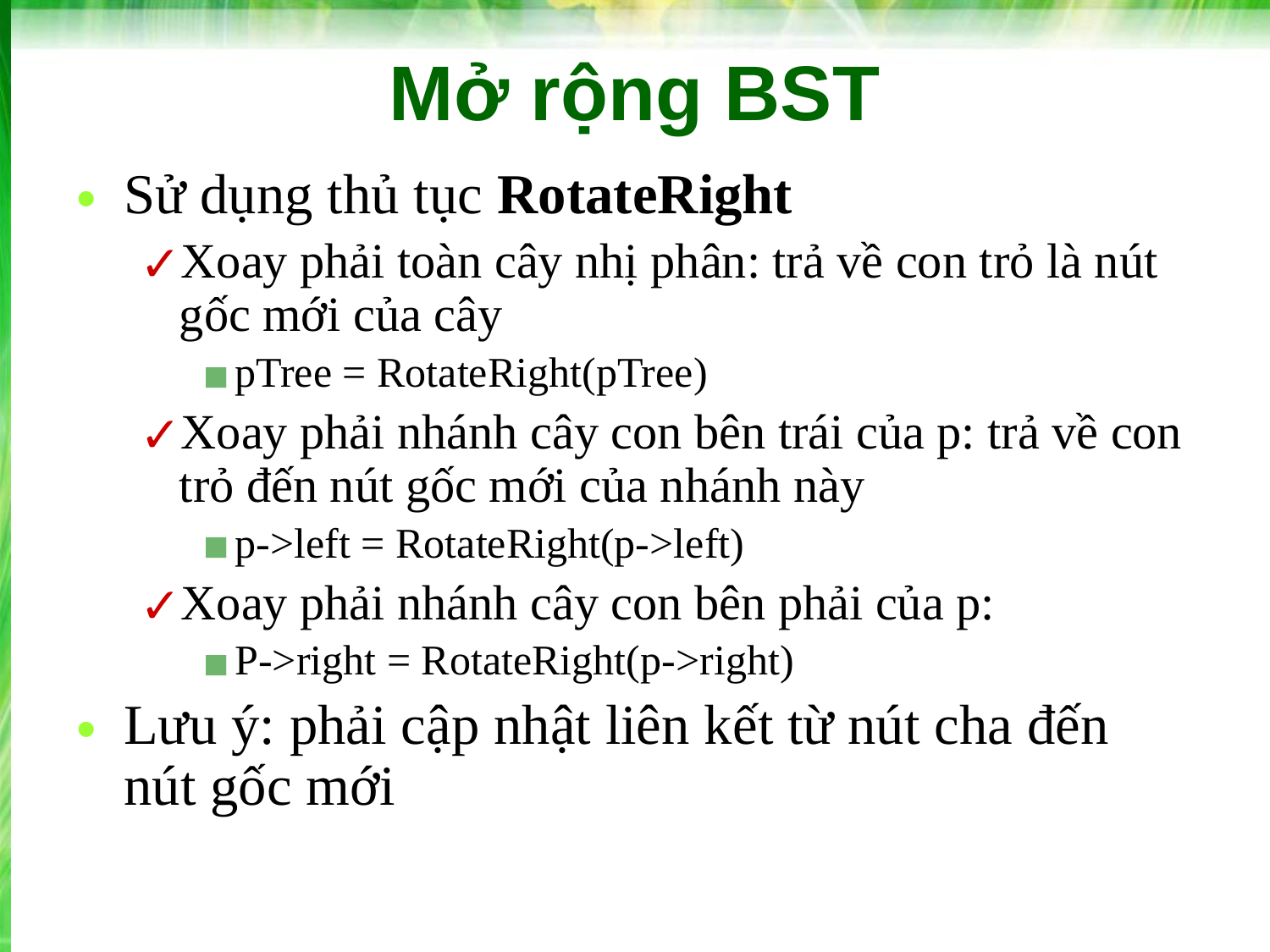

# Mở rộng BST
Sử dụng thủ tục RotateRight
Xoay phải toàn cây nhị phân: trả về con trỏ là nút gốc mới của cây
pTree = RotateRight(pTree)
Xoay phải nhánh cây con bên trái của p: trả về con trỏ đến nút gốc mới của nhánh này
p->left = RotateRight(p->left)
Xoay phải nhánh cây con bên phải của p:
P->right = RotateRight(p->right)
Lưu ý: phải cập nhật liên kết từ nút cha đến nút gốc mới
85